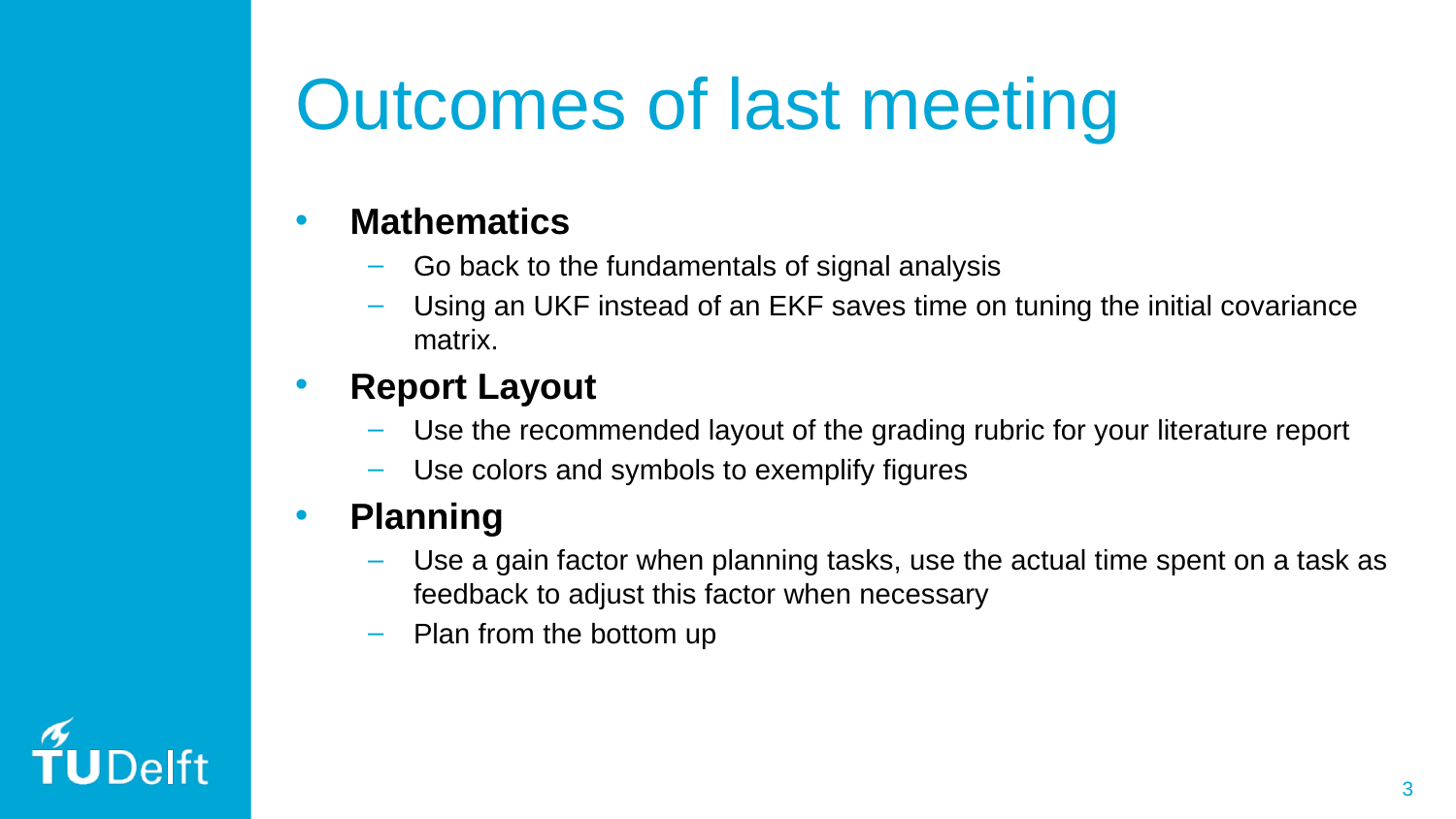

# Outcomes of last meeting
Mathematics
Go back to the fundamentals of signal analysis
Using an UKF instead of an EKF saves time on tuning the initial covariance matrix.
Report Layout
Use the recommended layout of the grading rubric for your literature report
Use colors and symbols to exemplify figures
Planning
Use a gain factor when planning tasks, use the actual time spent on a task as feedback to adjust this factor when necessary
Plan from the bottom up